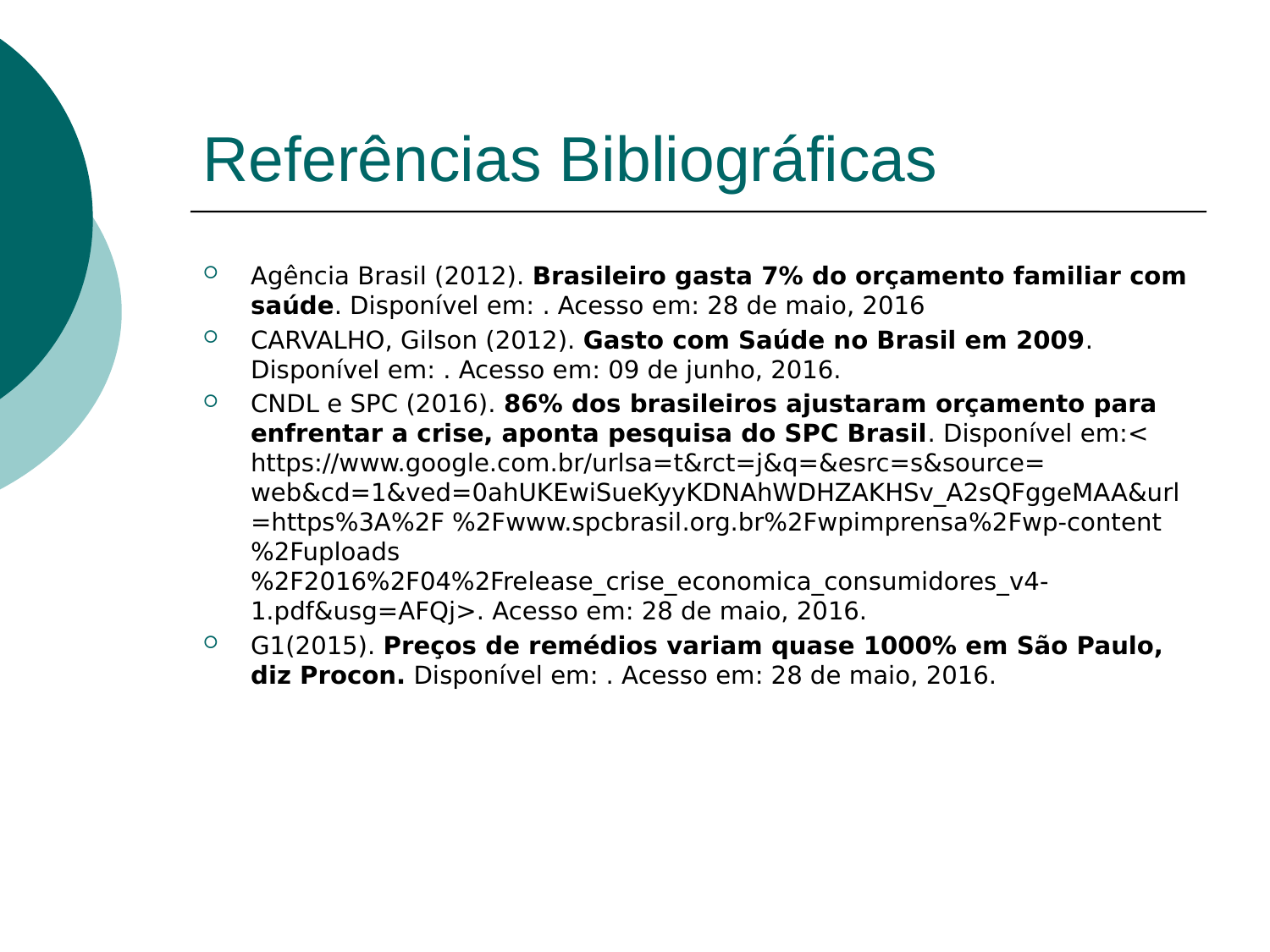

# Referências Bibliográficas
Agência Brasil (2012). Brasileiro gasta 7% do orçamento familiar com saúde. Disponível em: . Acesso em: 28 de maio, 2016
CARVALHO, Gilson (2012). Gasto com Saúde no Brasil em 2009. Disponível em: . Acesso em: 09 de junho, 2016.
CNDL e SPC (2016). 86% dos brasileiros ajustaram orçamento para enfrentar a crise, aponta pesquisa do SPC Brasil. Disponível em:< https://www.google.com.br/urlsa=t&rct=j&q=&esrc=s&source= web&cd=1&ved=0ahUKEwiSueKyyKDNAhWDHZAKHSv_A2sQFggeMAA&url=https%3A%2F %2Fwww.spcbrasil.org.br%2Fwpimprensa%2Fwp-content%2Fuploads %2F2016%2F04%2Frelease_crise_economica_consumidores_v4-1.pdf&usg=AFQj>. Acesso em: 28 de maio, 2016.
G1(2015). Preços de remédios variam quase 1000% em São Paulo, diz Procon. Disponível em: . Acesso em: 28 de maio, 2016.